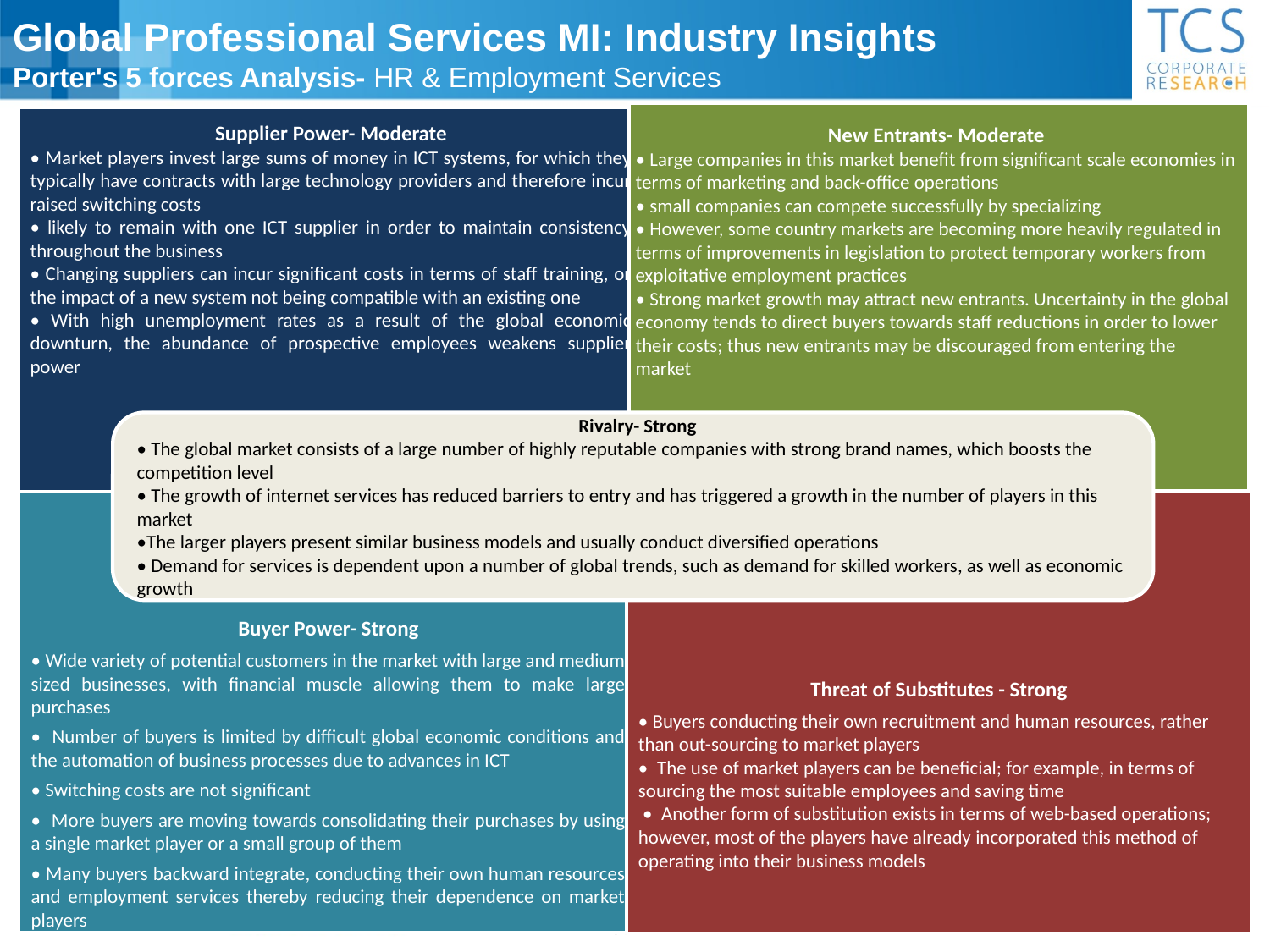

# Global Professional Services MI: Industry Insights Porter's 5 forces Analysis- HR & Employment Services
Supplier Power- Moderate
• Market players invest large sums of money in ICT systems, for which they typically have contracts with large technology providers and therefore incur raised switching costs
• likely to remain with one ICT supplier in order to maintain consistency throughout the business
• Changing suppliers can incur significant costs in terms of staff training, or the impact of a new system not being compatible with an existing one
• With high unemployment rates as a result of the global economic downturn, the abundance of prospective employees weakens supplier power
New Entrants- Moderate
• Large companies in this market benefit from significant scale economies in terms of marketing and back-office operations
• small companies can compete successfully by specializing
• However, some country markets are becoming more heavily regulated in terms of improvements in legislation to protect temporary workers from exploitative employment practices
• Strong market growth may attract new entrants. Uncertainty in the global economy tends to direct buyers towards staff reductions in order to lower their costs; thus new entrants may be discouraged from entering the market
Buyer Power- Strong
• Wide variety of potential customers in the market with large and medium sized businesses, with financial muscle allowing them to make large purchases
•  Number of buyers is limited by difficult global economic conditions and the automation of business processes due to advances in ICT
• Switching costs are not significant
•  More buyers are moving towards consolidating their purchases by using a single market player or a small group of them
• Many buyers backward integrate, conducting their own human resources and employment services thereby reducing their dependence on market players
Threat of Substitutes - Strong
• Buyers conducting their own recruitment and human resources, rather than out-sourcing to market players
•  The use of market players can be beneficial; for example, in terms of sourcing the most suitable employees and saving time
 •  Another form of substitution exists in terms of web-based operations; however, most of the players have already incorporated this method of operating into their business models
Rivalry- Strong
• The global market consists of a large number of highly reputable companies with strong brand names, which boosts the competition level
• The growth of internet services has reduced barriers to entry and has triggered a growth in the number of players in this market
•The larger players present similar business models and usually conduct diversified operations
• Demand for services is dependent upon a number of global trends, such as demand for skilled workers, as well as economic growth
- 30 -